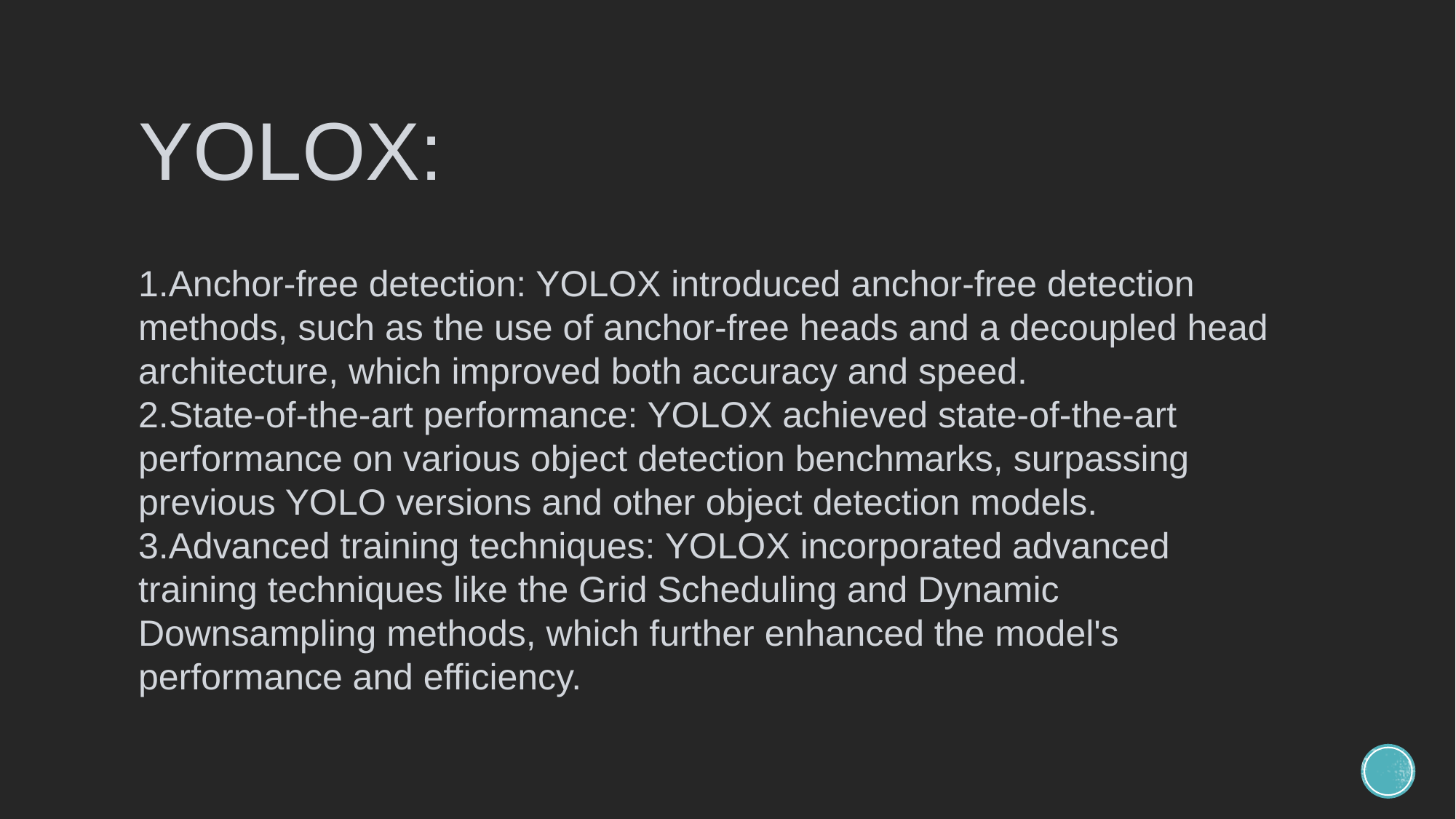

# YOLOX:
Anchor-free detection: YOLOX introduced anchor-free detection methods, such as the use of anchor-free heads and a decoupled head architecture, which improved both accuracy and speed.
State-of-the-art performance: YOLOX achieved state-of-the-art performance on various object detection benchmarks, surpassing previous YOLO versions and other object detection models.
Advanced training techniques: YOLOX incorporated advanced training techniques like the Grid Scheduling and Dynamic Downsampling methods, which further enhanced the model's performance and efficiency.